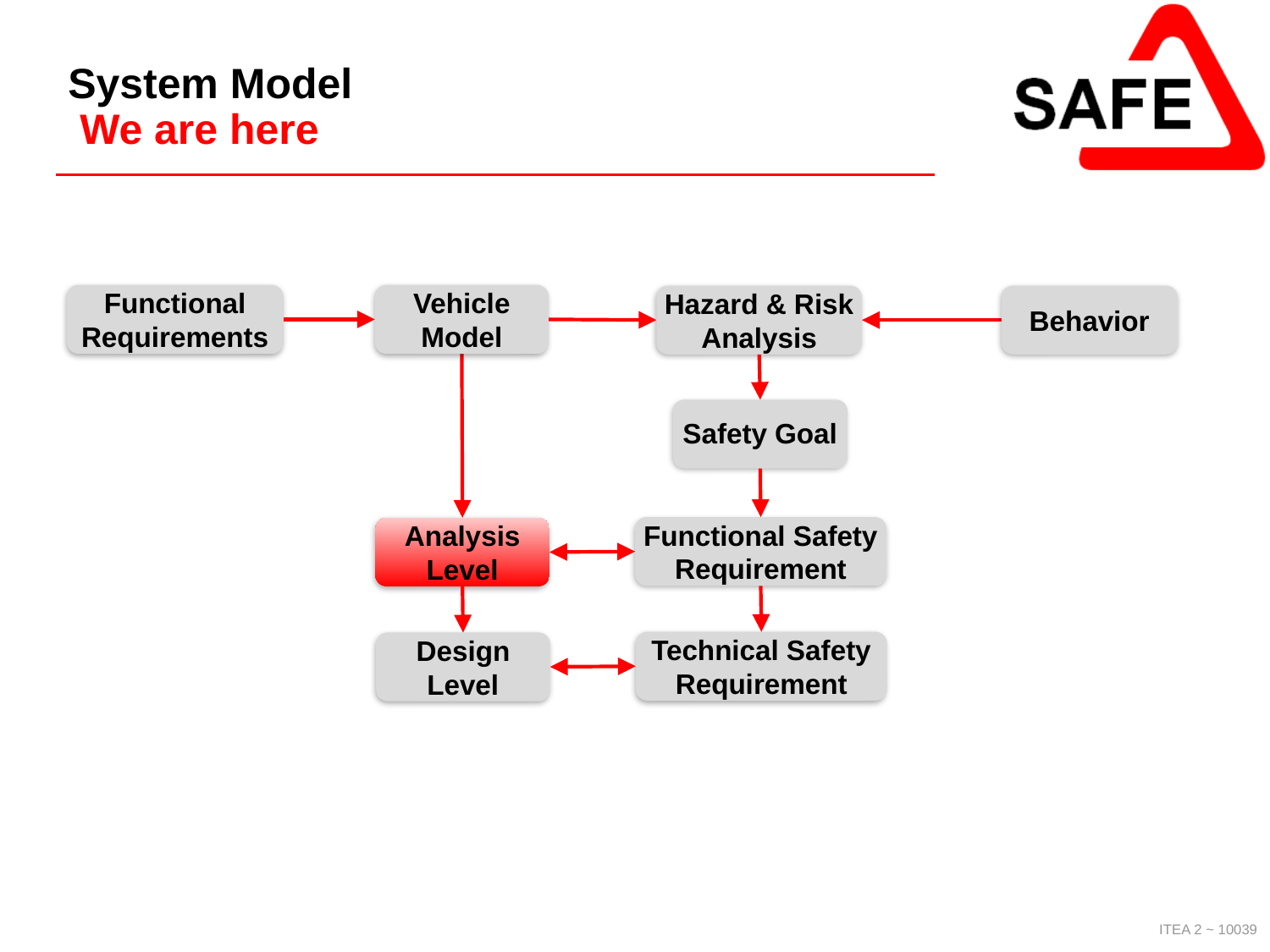

# System Model We are here
Vehicle
Model
Functional
Requirements
Hazard & Risk Analysis
Behavior
Safety Goal
Functional Safety Requirement
Analysis
Level
Technical Safety Requirement
Design
Level